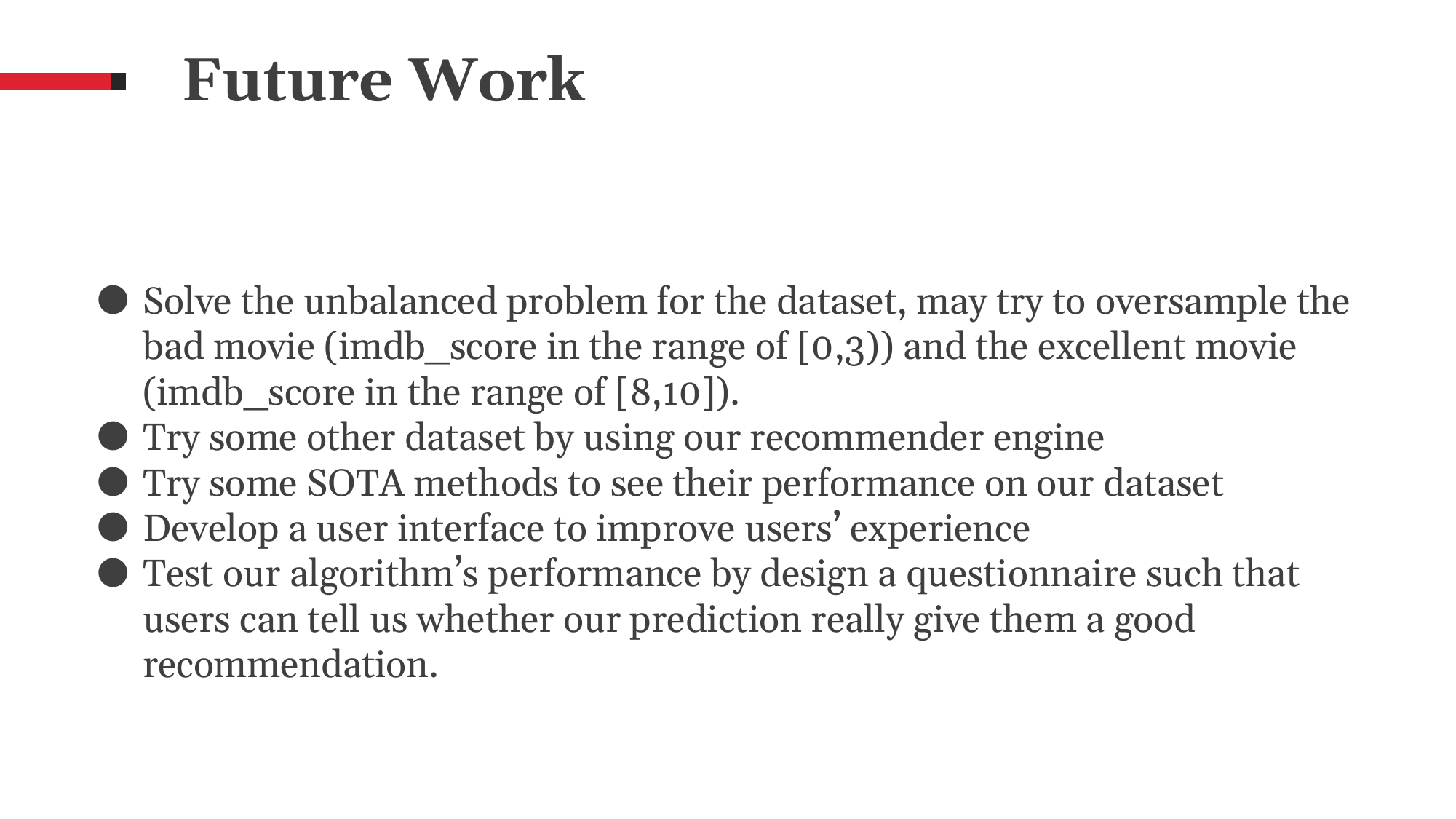

Future Work

Solve the unbalanced problem for the dataset, may try to oversample the bad movie (imdb_score in the range of [0,3)) and the excellent movie (imdb_score in the range of [8,10]).
Try some other dataset by using our recommender engine
Try some SOTA methods to see their performance on our dataset
Develop a user interface to improve users’ experience
Test our algorithm’s performance by design a questionnaire such that users can tell us whether our prediction really give them a good recommendation.